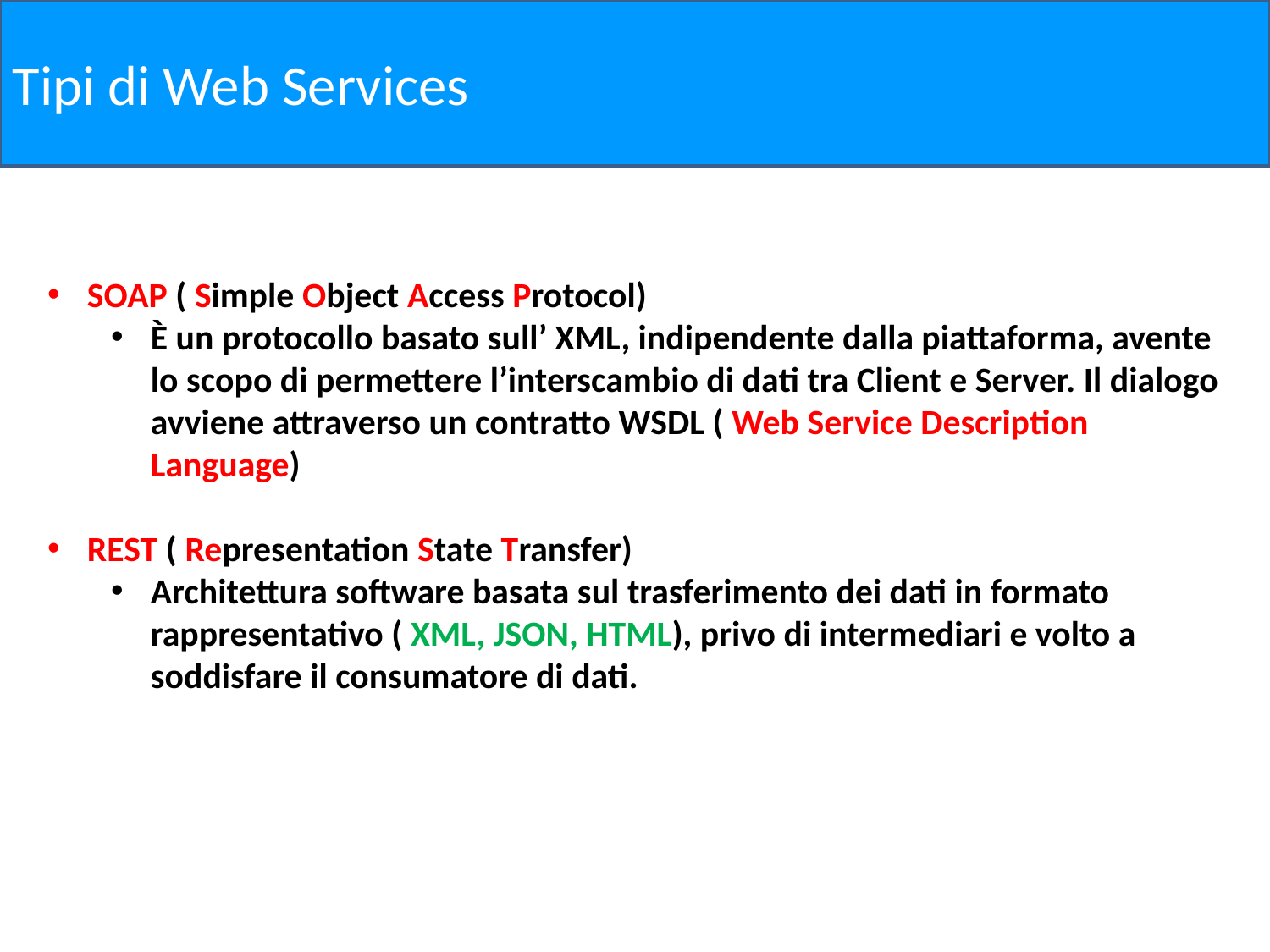

Tipi di Web Services
SOAP ( Simple Object Access Protocol)
È un protocollo basato sull’ XML, indipendente dalla piattaforma, avente lo scopo di permettere l’interscambio di dati tra Client e Server. Il dialogo avviene attraverso un contratto WSDL ( Web Service Description Language)

REST ( Representation State Transfer)
Architettura software basata sul trasferimento dei dati in formato rappresentativo ( XML, JSON, HTML), privo di intermediari e volto a soddisfare il consumatore di dati.